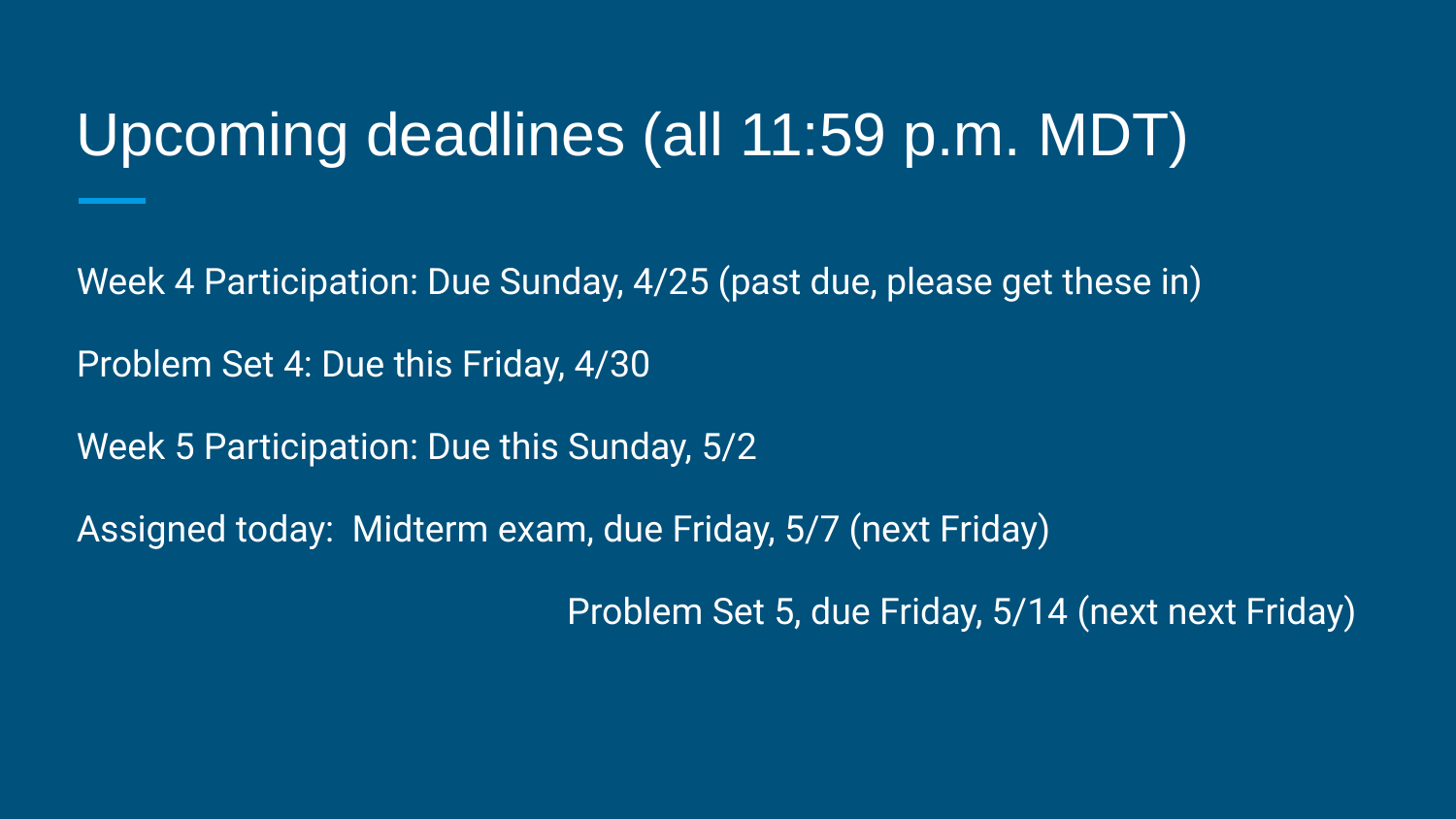

# Upcoming deadlines (all 11:59 p.m. MDT)
Week 4 Participation: Due Sunday, 4/25 (past due, please get these in)
Problem Set 4: Due this Friday, 4/30
Week 5 Participation: Due this Sunday, 5/2
Assigned today:  Midterm exam, due Friday, 5/7 (next Friday)
			      Problem Set 5, due Friday, 5/14 (next next Friday)